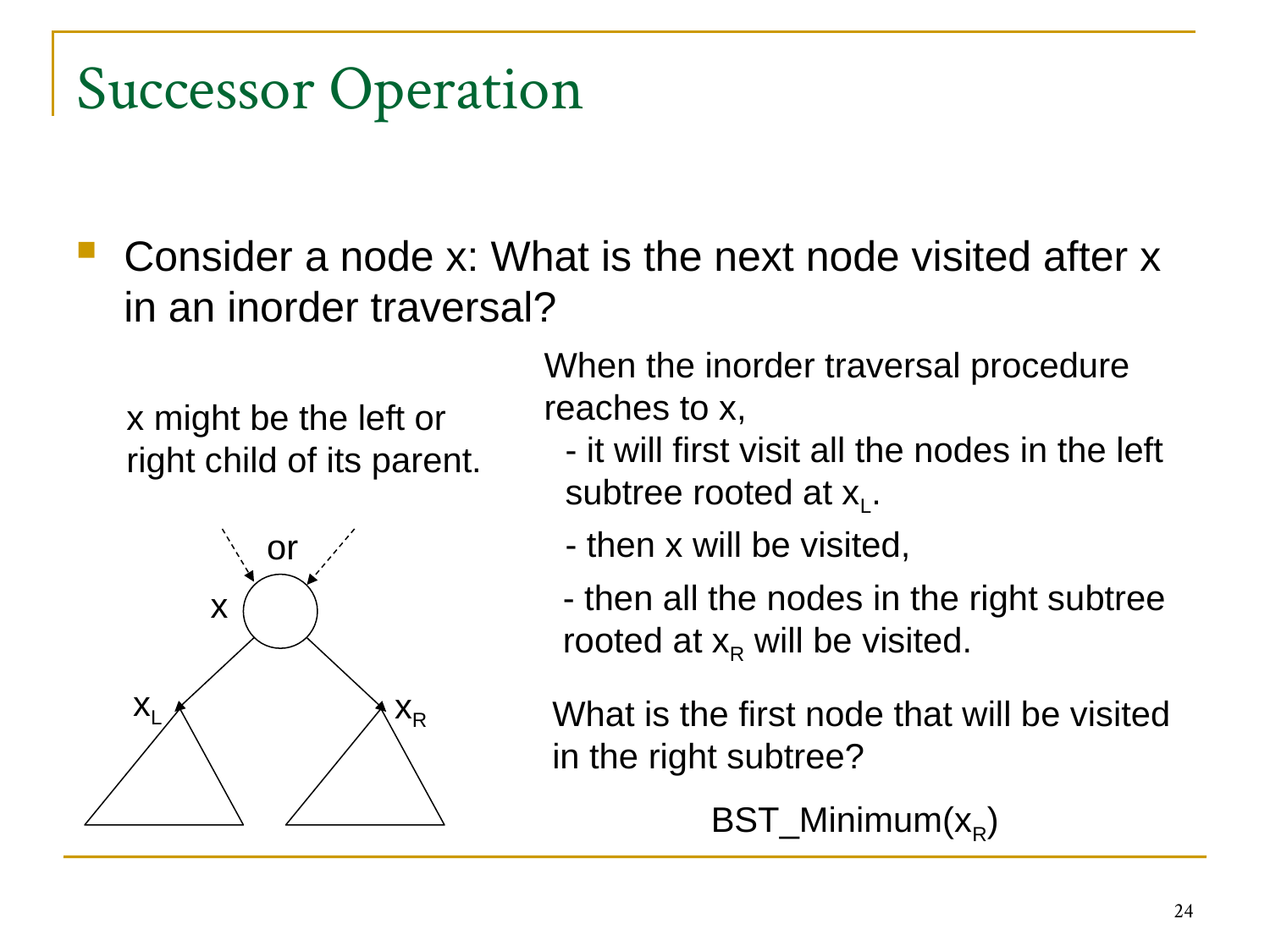

# Successor Operation
Consider a node x: What is the next node visited after x in an inorder traversal?
When the inorder traversal procedure
reaches to x,
x might be the left or
right child of its parent.
- it will first visit all the nodes in the left subtree rooted at xL.
- then x will be visited,
or

- then all the nodes in the right subtree rooted at xR will be visited.

x
xL
xR
What is the first node that will be visited in the right subtree?

BST_Minimum(xR)
24